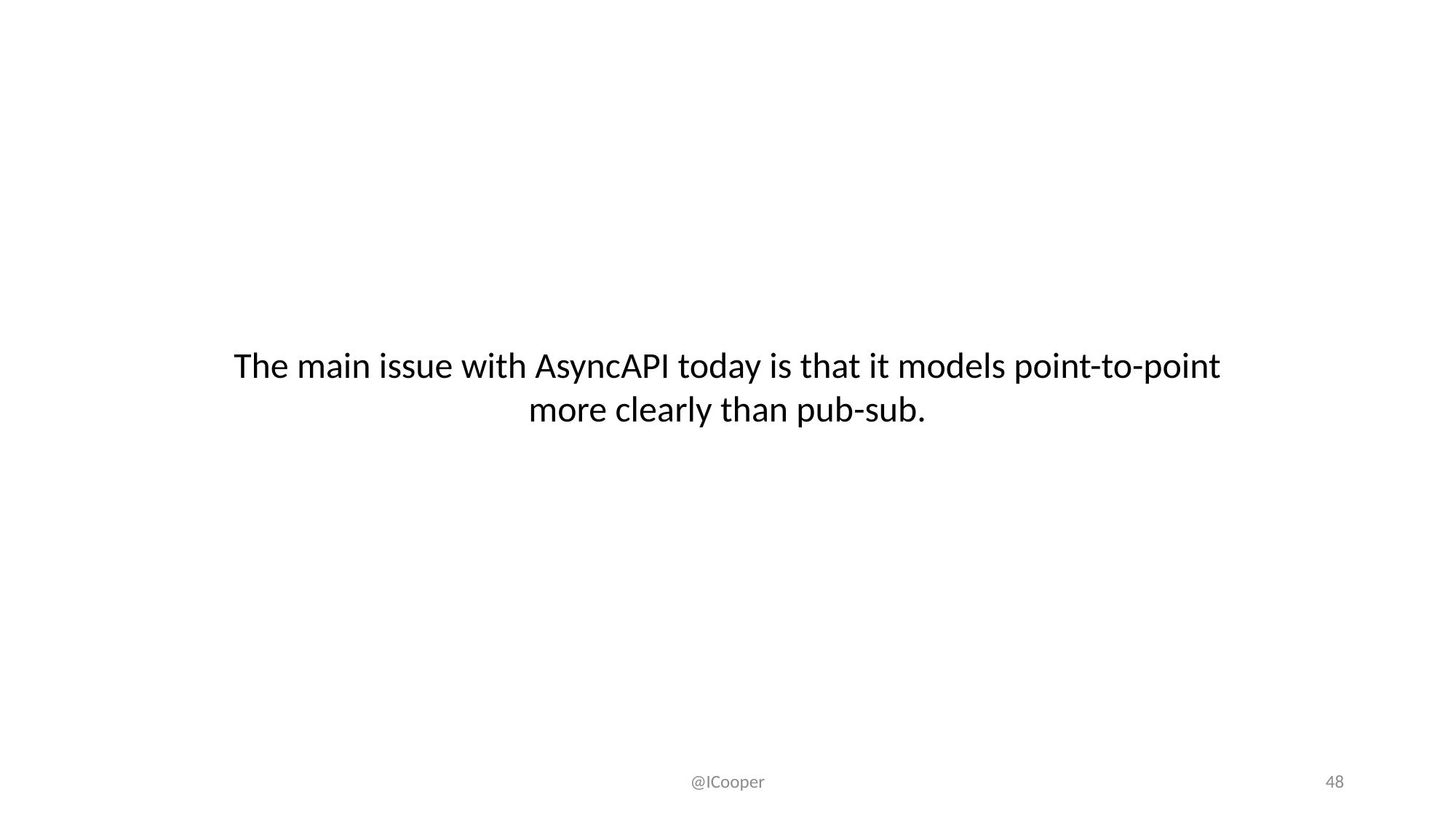

The main issue with AsyncAPI today is that it models point-to-point more clearly than pub-sub.
@ICooper
48